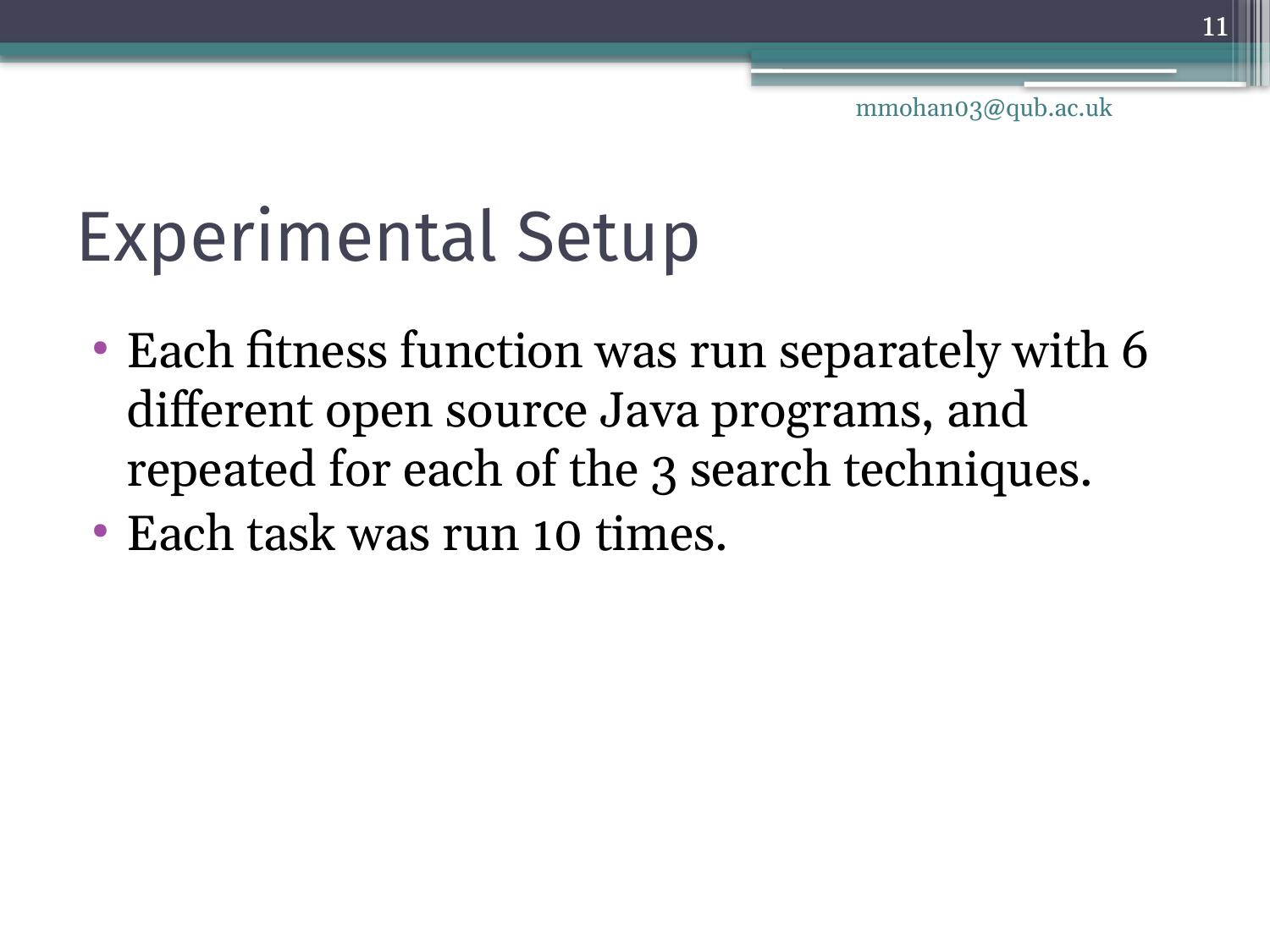

11
mmohan03@qub.ac.uk
# Experimental Setup
Each fitness function was run separately with 6 different open source Java programs, and repeated for each of the 3 search techniques.
Each task was run 10 times.